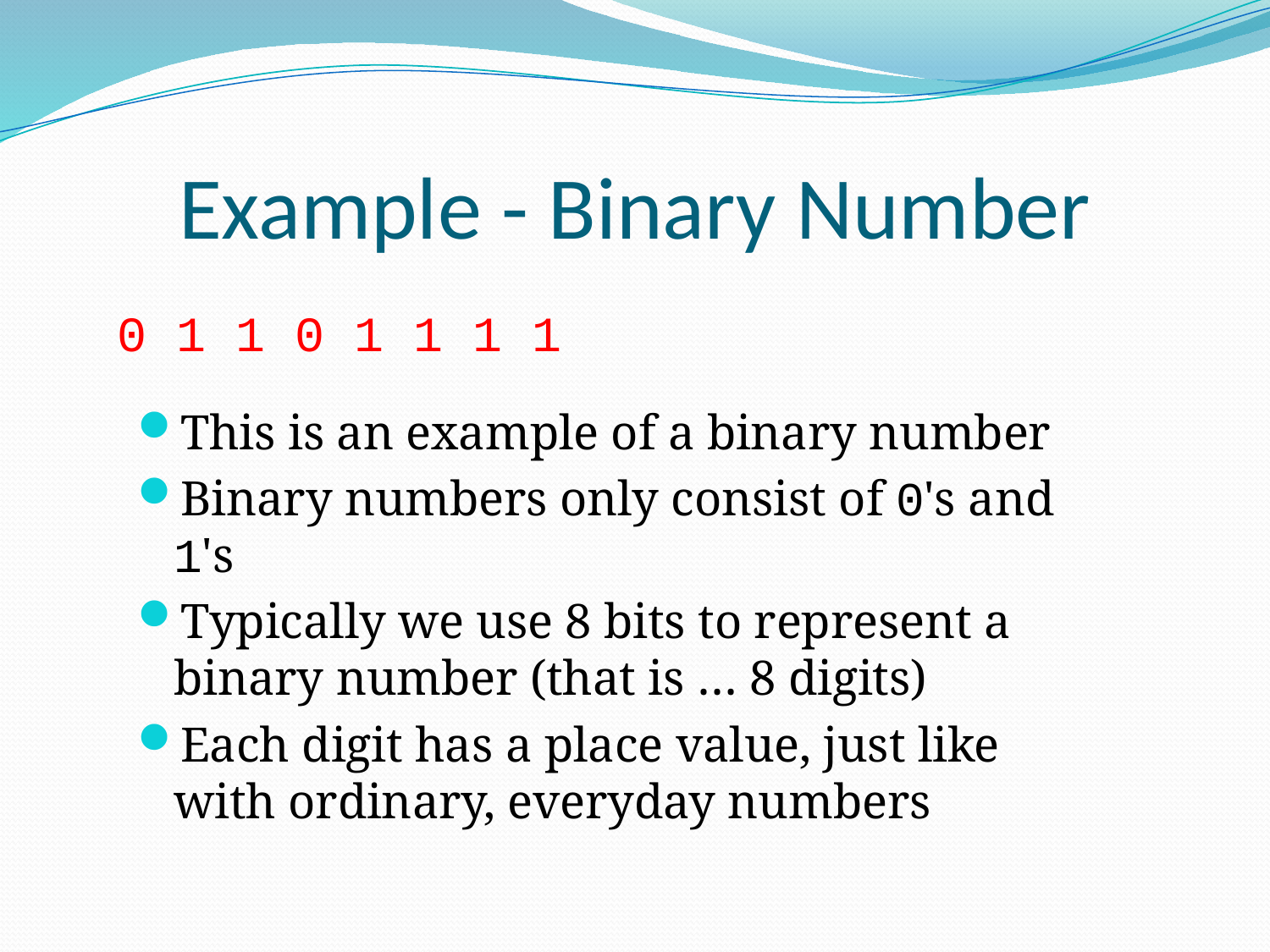

# Example - Binary Number
0 1 1 0 1 1 1 1
This is an example of a binary number
Binary numbers only consist of 0's and 1's
Typically we use 8 bits to represent a binary number (that is … 8 digits)
Each digit has a place value, just like with ordinary, everyday numbers